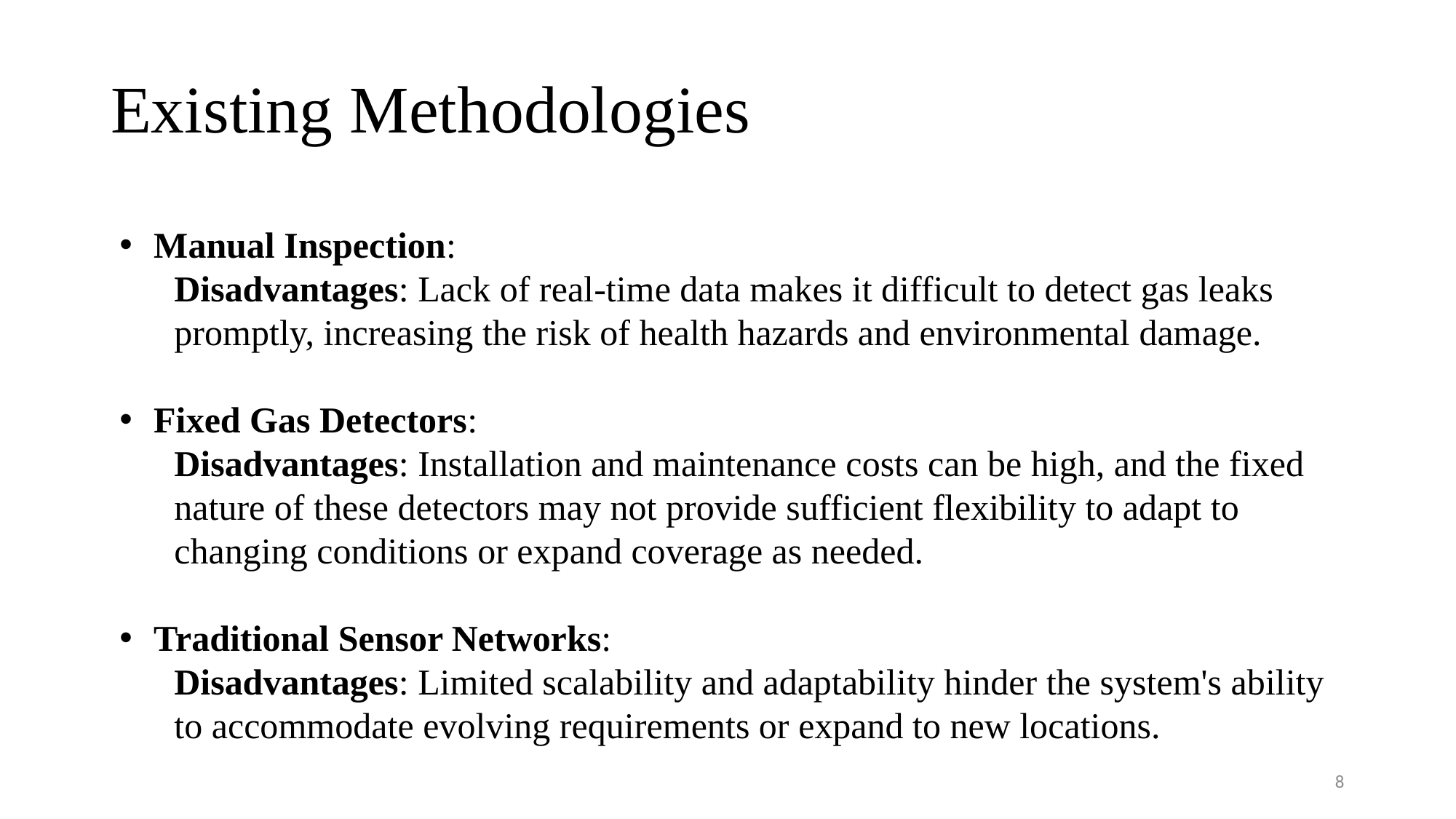

Existing Methodologies
Manual Inspection:
Disadvantages: Lack of real-time data makes it difficult to detect gas leaks promptly, increasing the risk of health hazards and environmental damage.

Fixed Gas Detectors:
Disadvantages: Installation and maintenance costs can be high, and the fixed nature of these detectors may not provide sufficient flexibility to adapt to changing conditions or expand coverage as needed.

Traditional Sensor Networks:
Disadvantages: Limited scalability and adaptability hinder the system's ability to accommodate evolving requirements or expand to new locations.
8